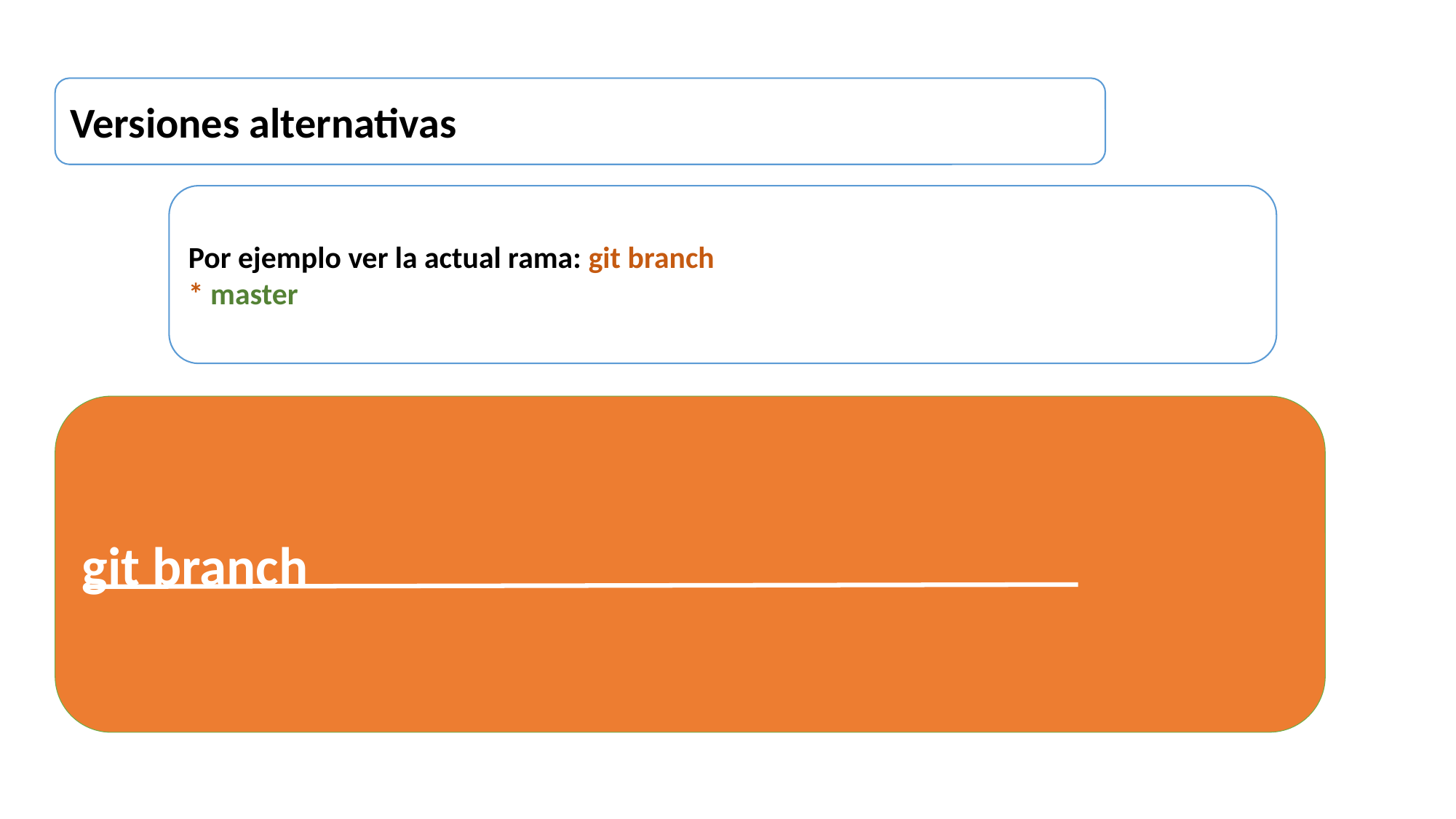

Versiones alternativas
Por ejemplo ver la actual rama: git branch
* master
git branch